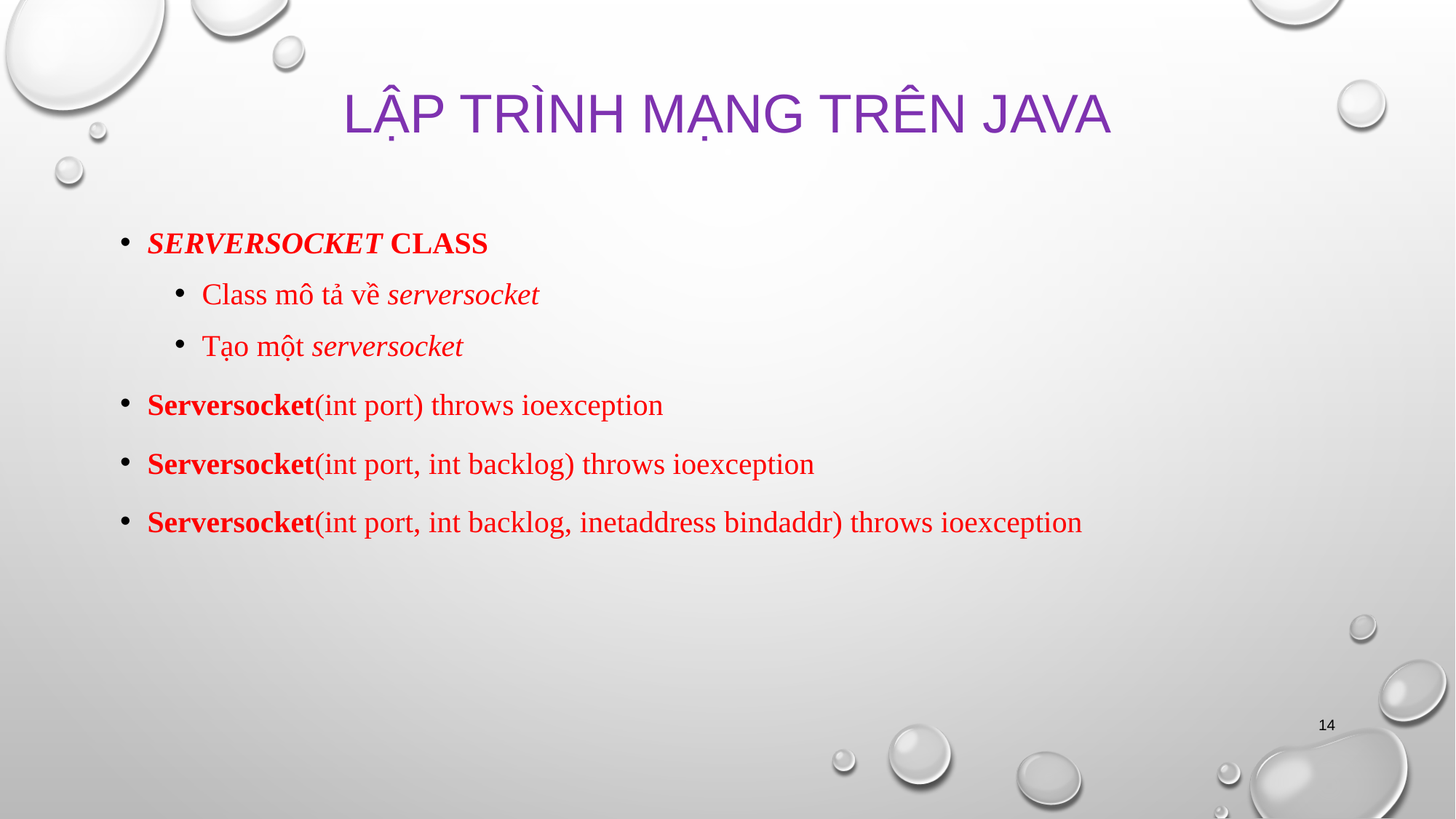

# Lập trình mạng trên java
ServerSocket class
Class mô tả về serversocket
Tạo một serversocket
Serversocket(int port) throws ioexception
Serversocket(int port, int backlog) throws ioexception
Serversocket(int port, int backlog, inetaddress bindaddr) throws ioexception

14